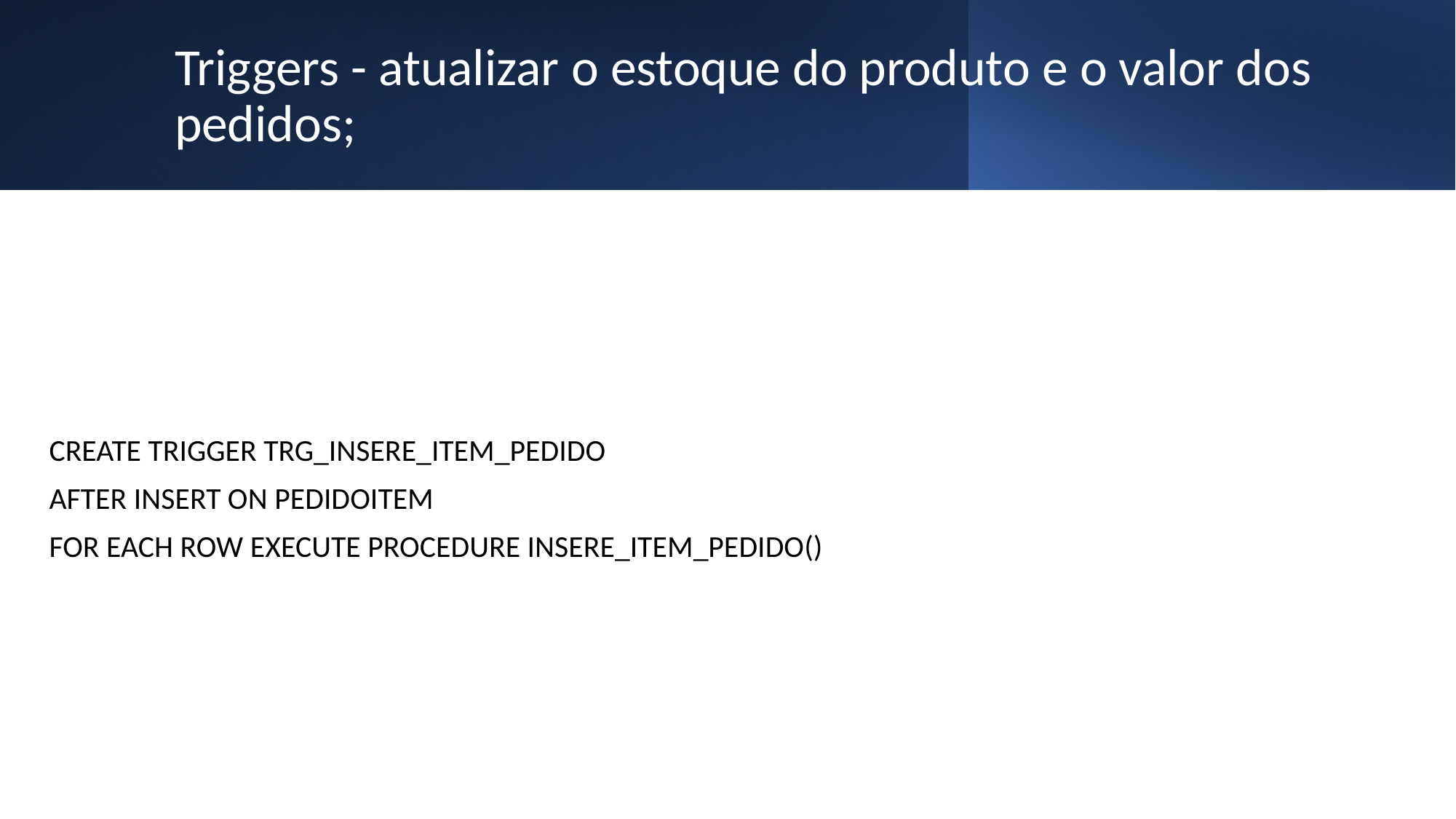

# Triggers - atualizar o estoque do produto e o valor dos pedidos;
CREATE TRIGGER TRG_INSERE_ITEM_PEDIDO
AFTER INSERT ON PEDIDOITEM
FOR EACH ROW EXECUTE PROCEDURE INSERE_ITEM_PEDIDO()